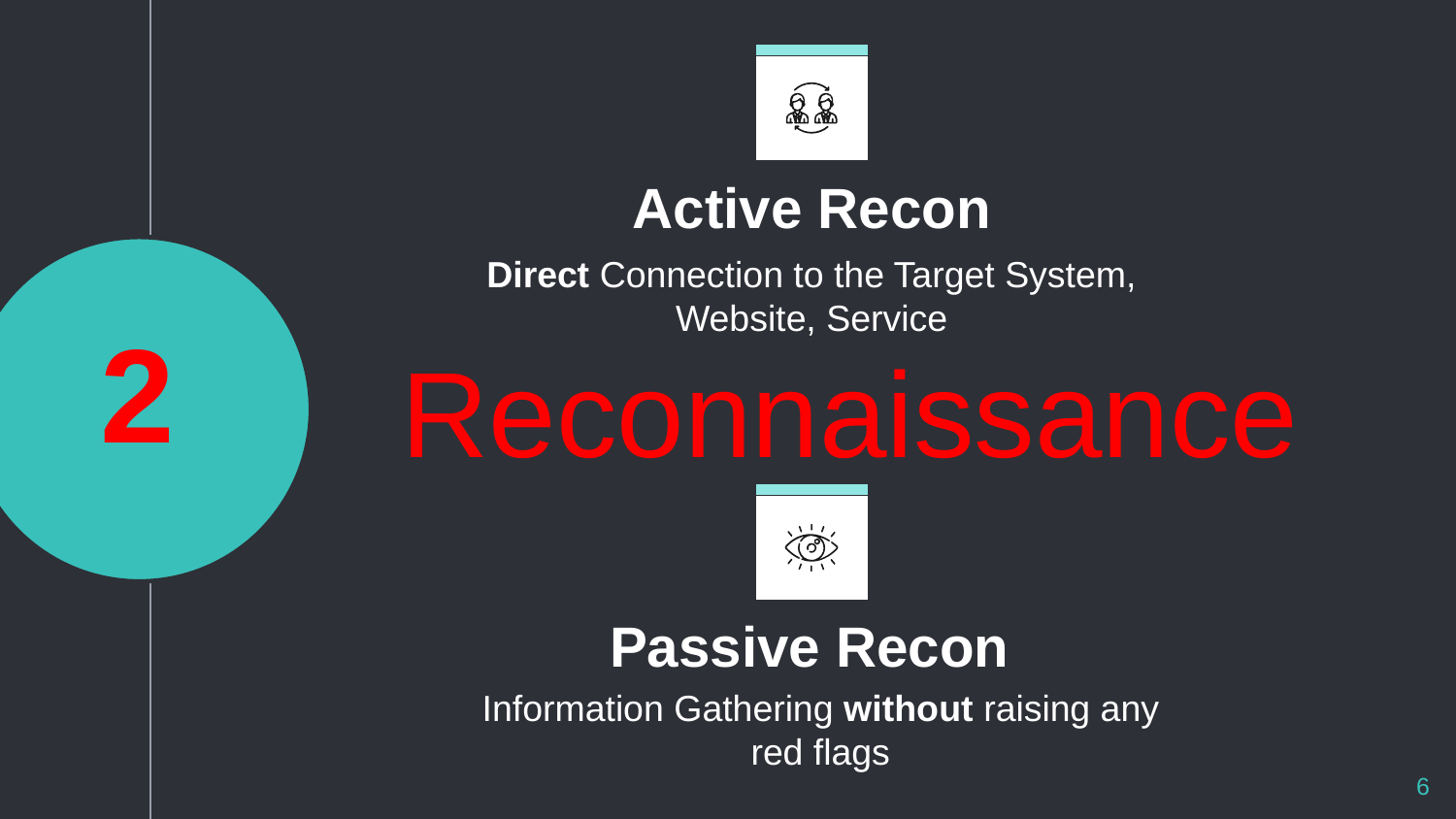

Active Recon

Direct Connection to the Target System, Website, Service
2
Reconnaissance

Passive Recon
Information Gathering without raising any red flags
6